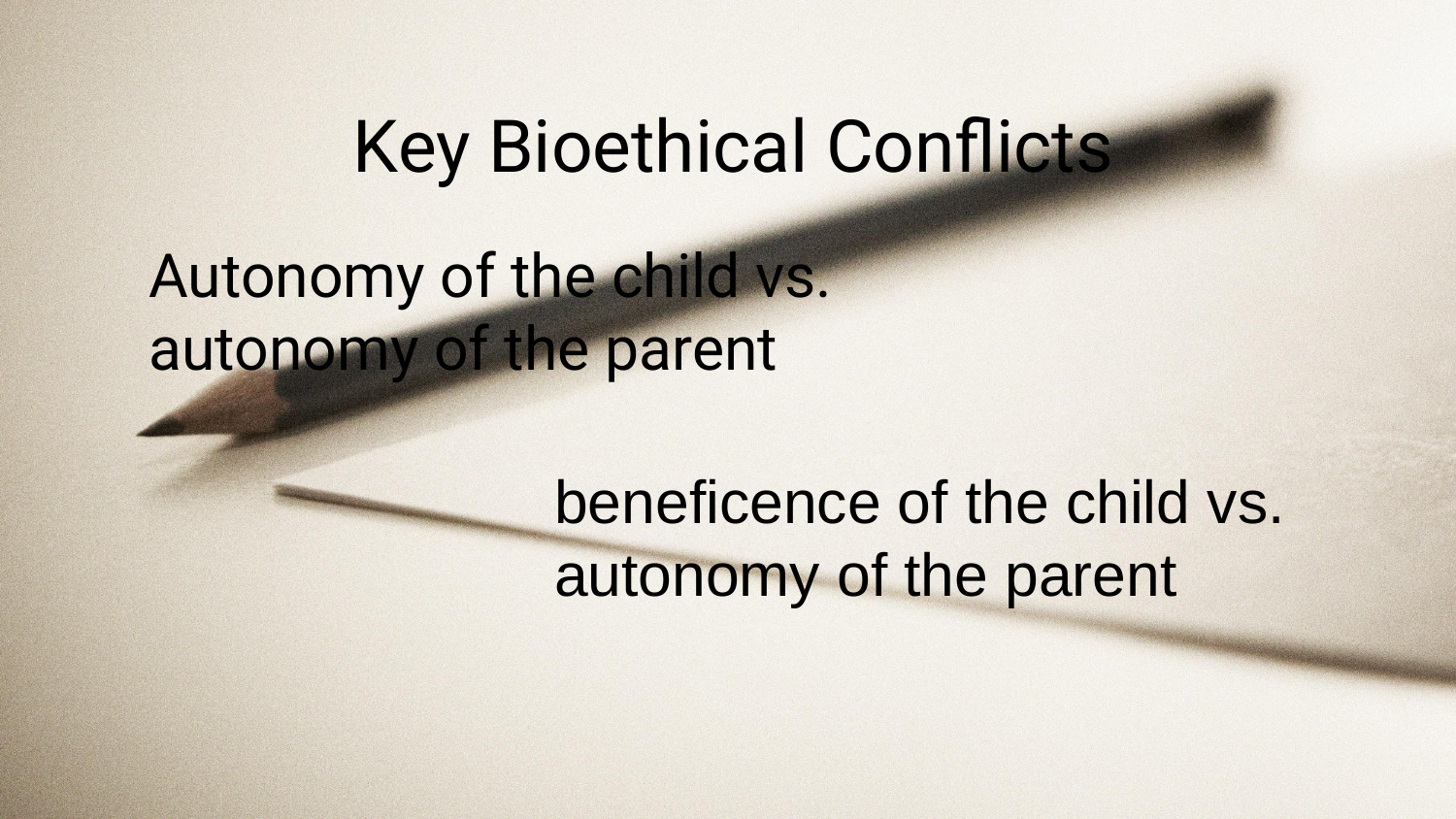

Key Bioethical Conflicts
Autonomy of the child vs. autonomy of the parent
beneficence of the child vs. autonomy of the parent